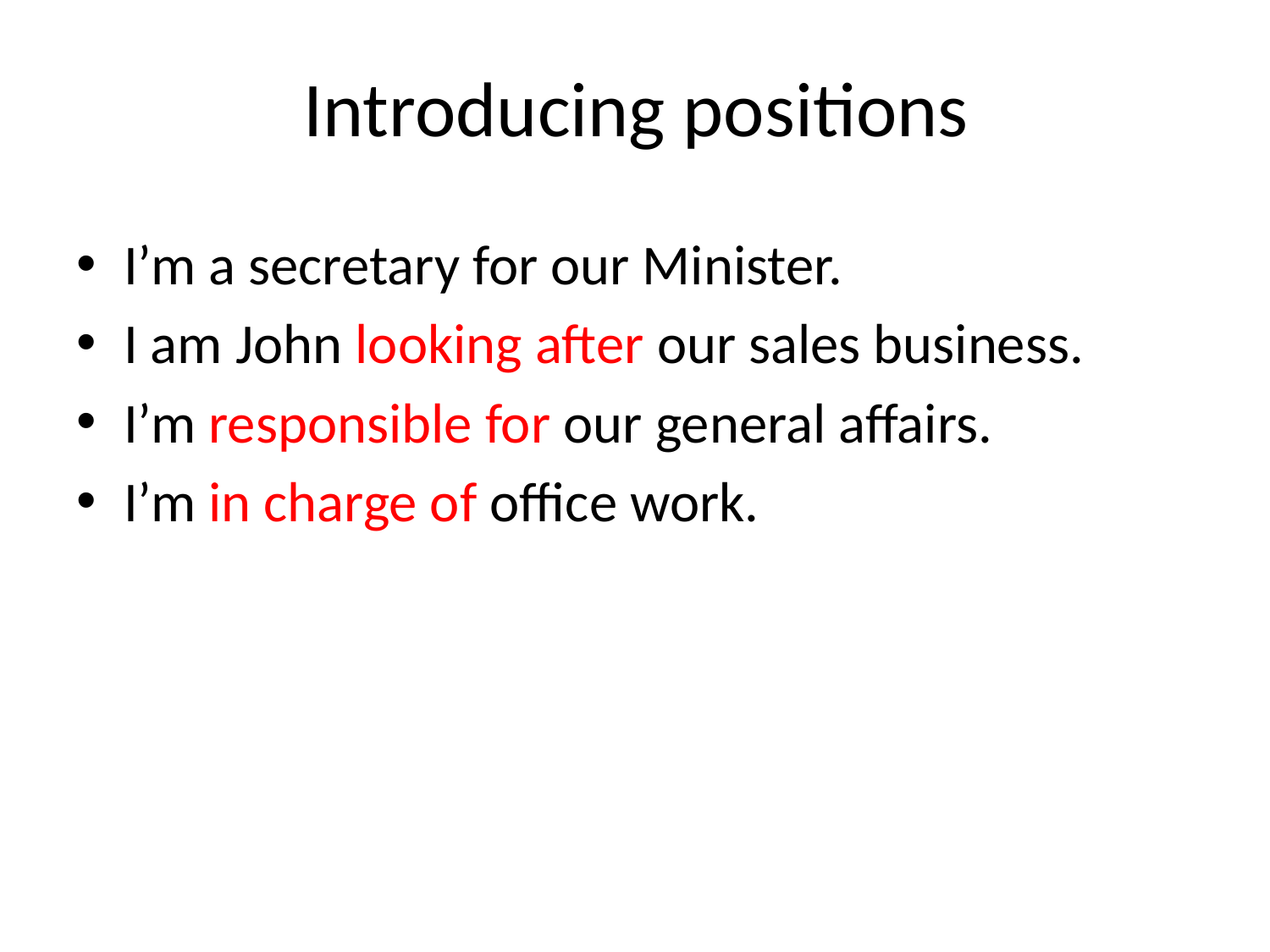

# Introducing positions
I’m a secretary for our Minister.
I am John looking after our sales business.
I’m responsible for our general affairs.
I’m in charge of office work.